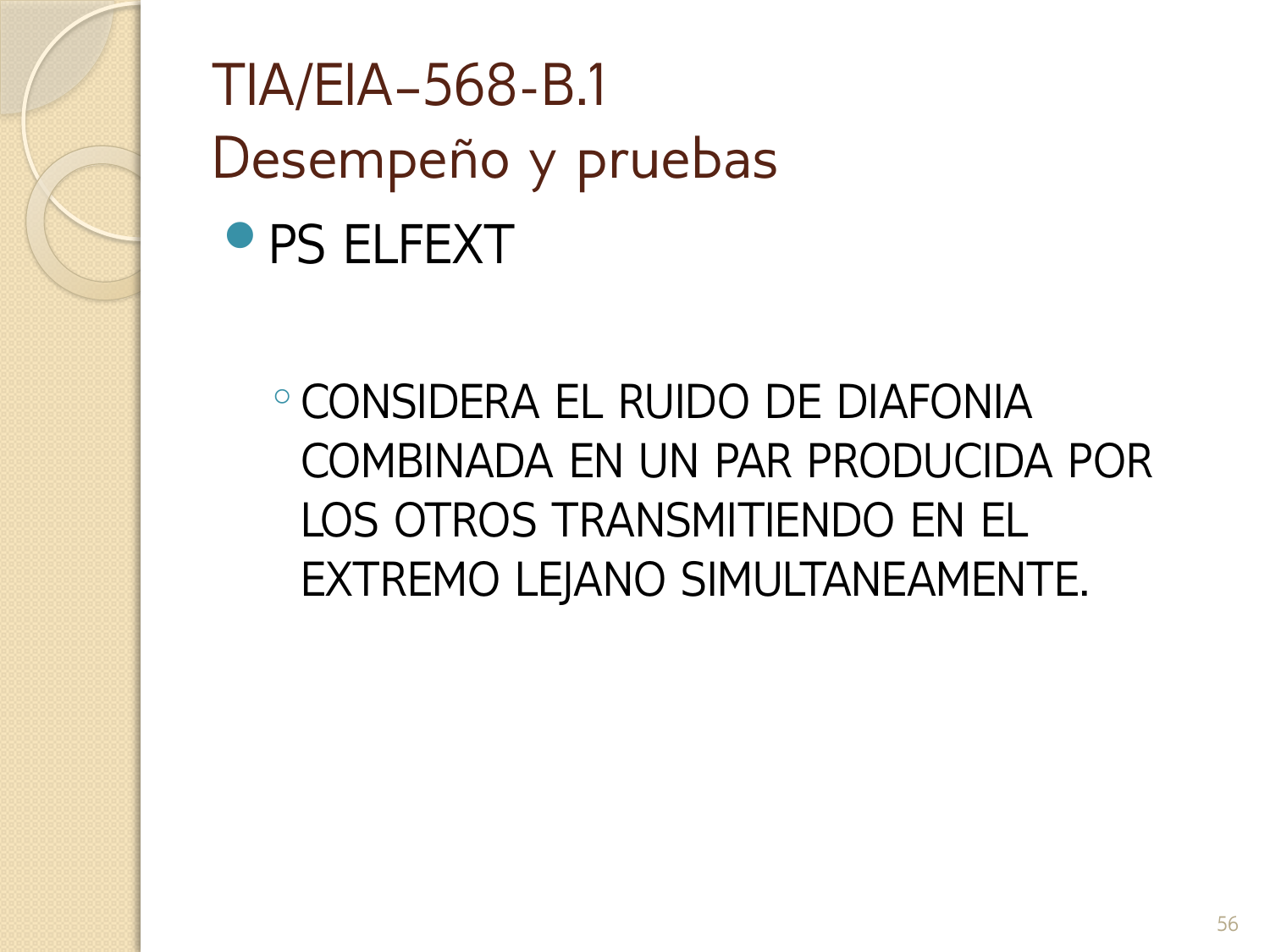

# TIA/EIA–568-B.1 Desempeño y pruebas
PS ELFEXT

CONSIDERA EL RUIDO DE DIAFONIA COMBINADA EN UN PAR PRODUCIDA POR LOS OTROS TRANSMITIENDO EN EL EXTREMO LEJANO SIMULTANEAMENTE.
56